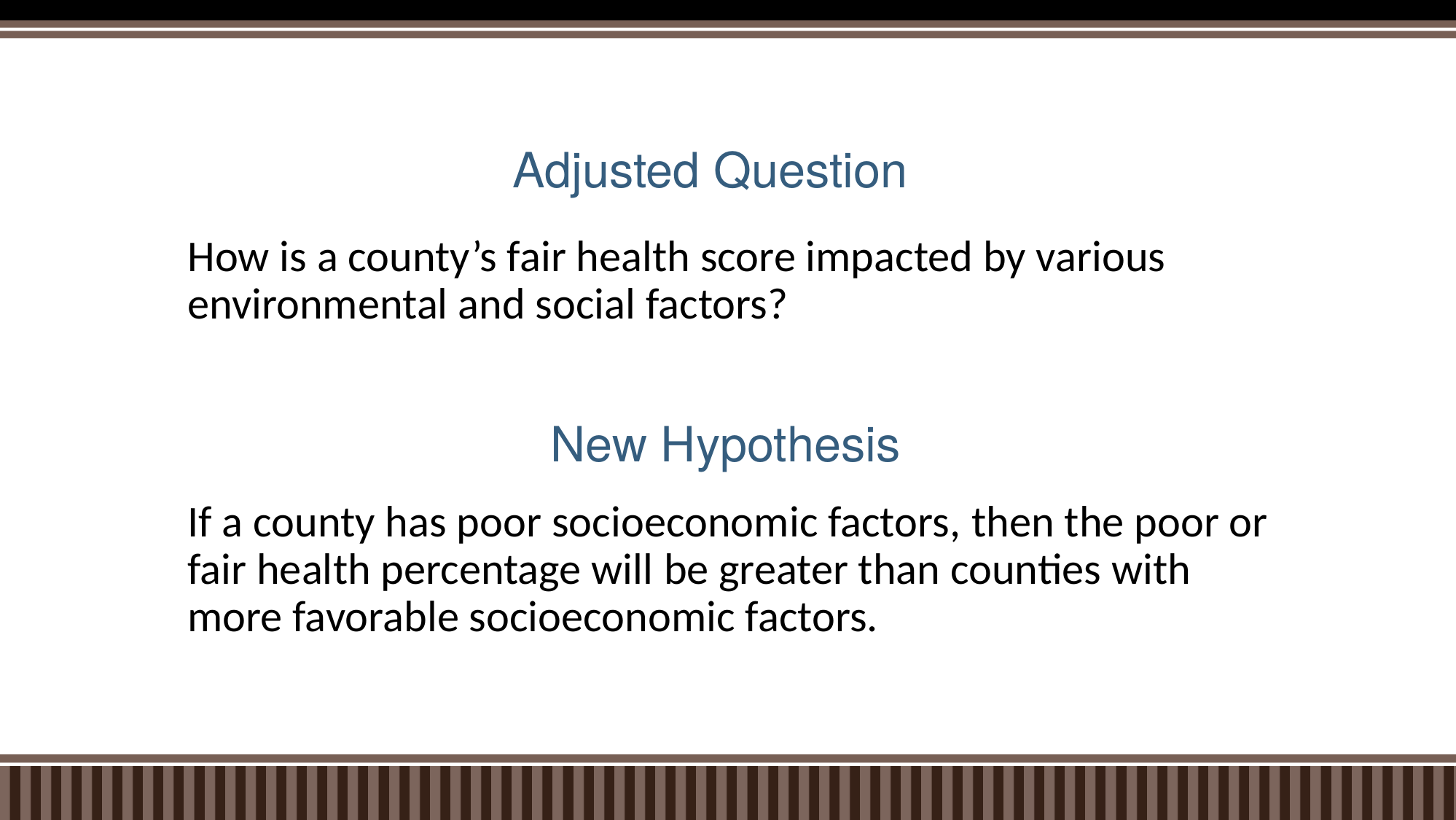

# Adjusted Question
How is a county’s fair health score impacted by various environmental and social factors?

If a county has poor socioeconomic factors, then the poor or fair health percentage will be greater than counties with more favorable socioeconomic factors.
New Hypothesis